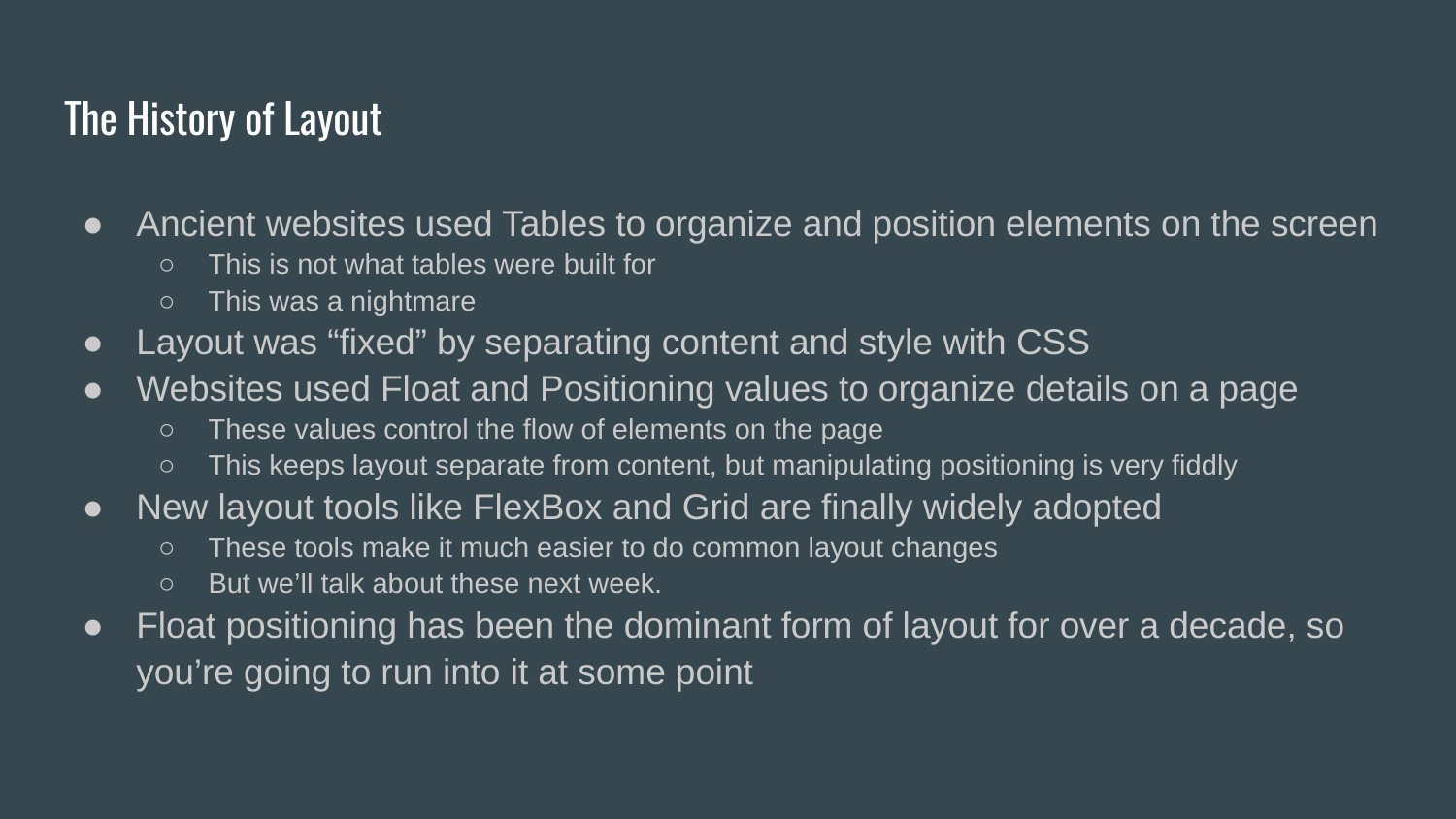

# The History of Layout
Ancient websites used Tables to organize and position elements on the screen
This is not what tables were built for
This was a nightmare
Layout was “fixed” by separating content and style with CSS
Websites used Float and Positioning values to organize details on a page
These values control the flow of elements on the page
This keeps layout separate from content, but manipulating positioning is very fiddly
New layout tools like FlexBox and Grid are finally widely adopted
These tools make it much easier to do common layout changes
But we’ll talk about these next week.
Float positioning has been the dominant form of layout for over a decade, so you’re going to run into it at some point